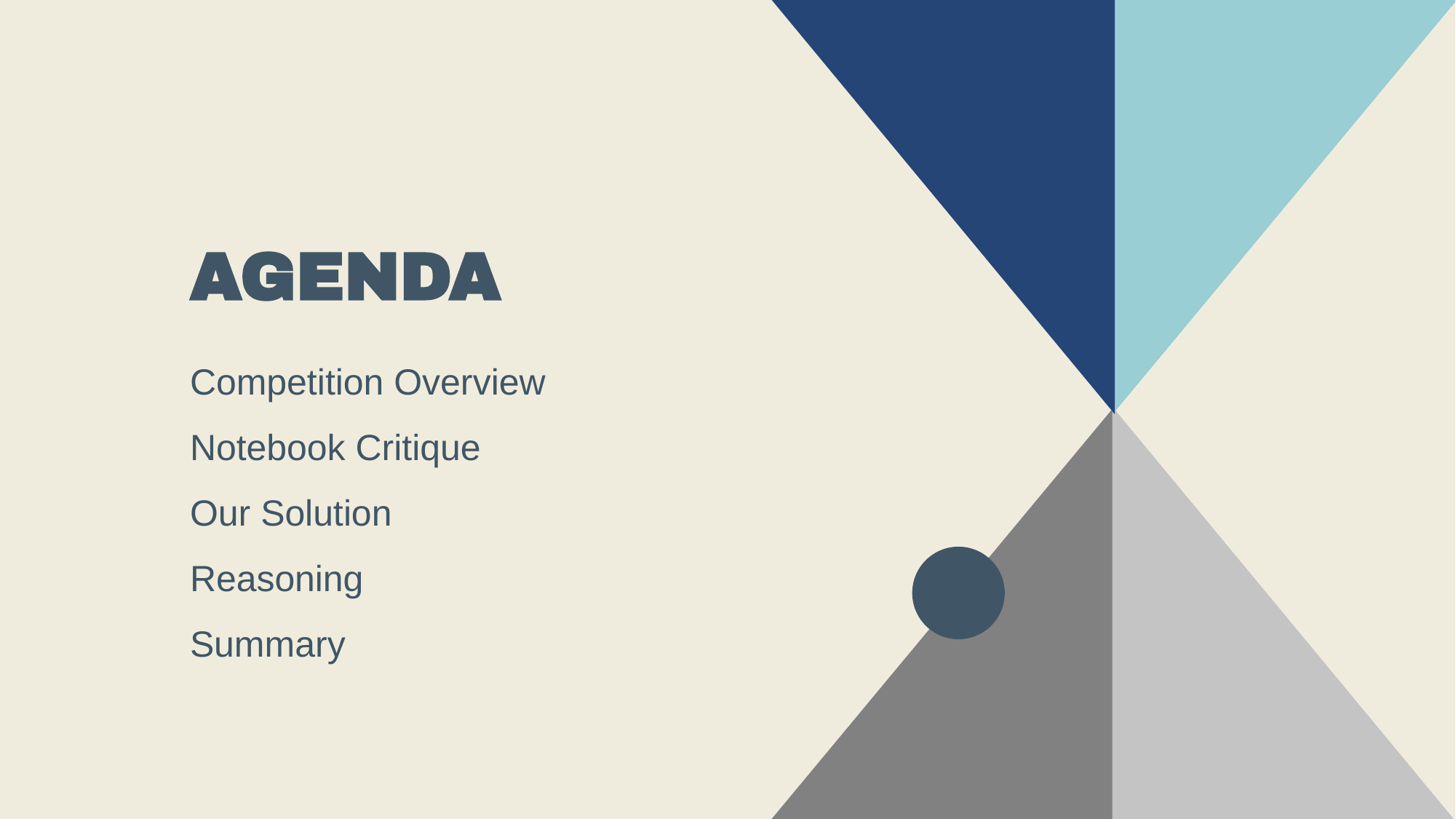

# AGENDA
Competition Overview
Notebook Critique
Our Solution
Reasoning
​Summary​